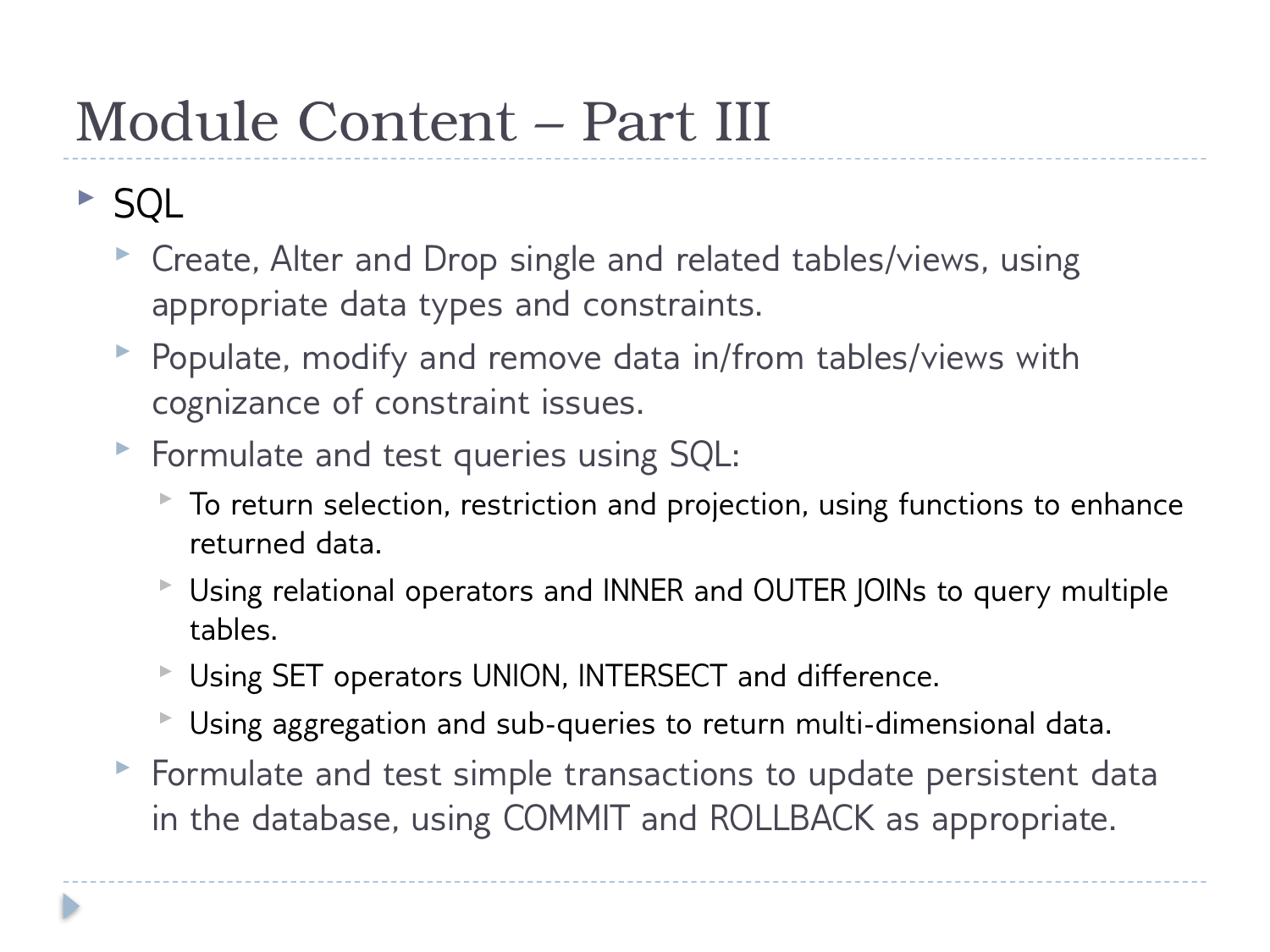

# Module Content – Part III
SQL
Create, Alter and Drop single and related tables/views, using appropriate data types and constraints.
Populate, modify and remove data in/from tables/views with cognizance of constraint issues.
Formulate and test queries using SQL:
To return selection, restriction and projection, using functions to enhance returned data.
Using relational operators and INNER and OUTER JOINs to query multiple tables.
Using SET operators UNION, INTERSECT and difference.
Using aggregation and sub‐queries to return multi‐dimensional data.
Formulate and test simple transactions to update persistent data in the database, using COMMIT and ROLLBACK as appropriate.